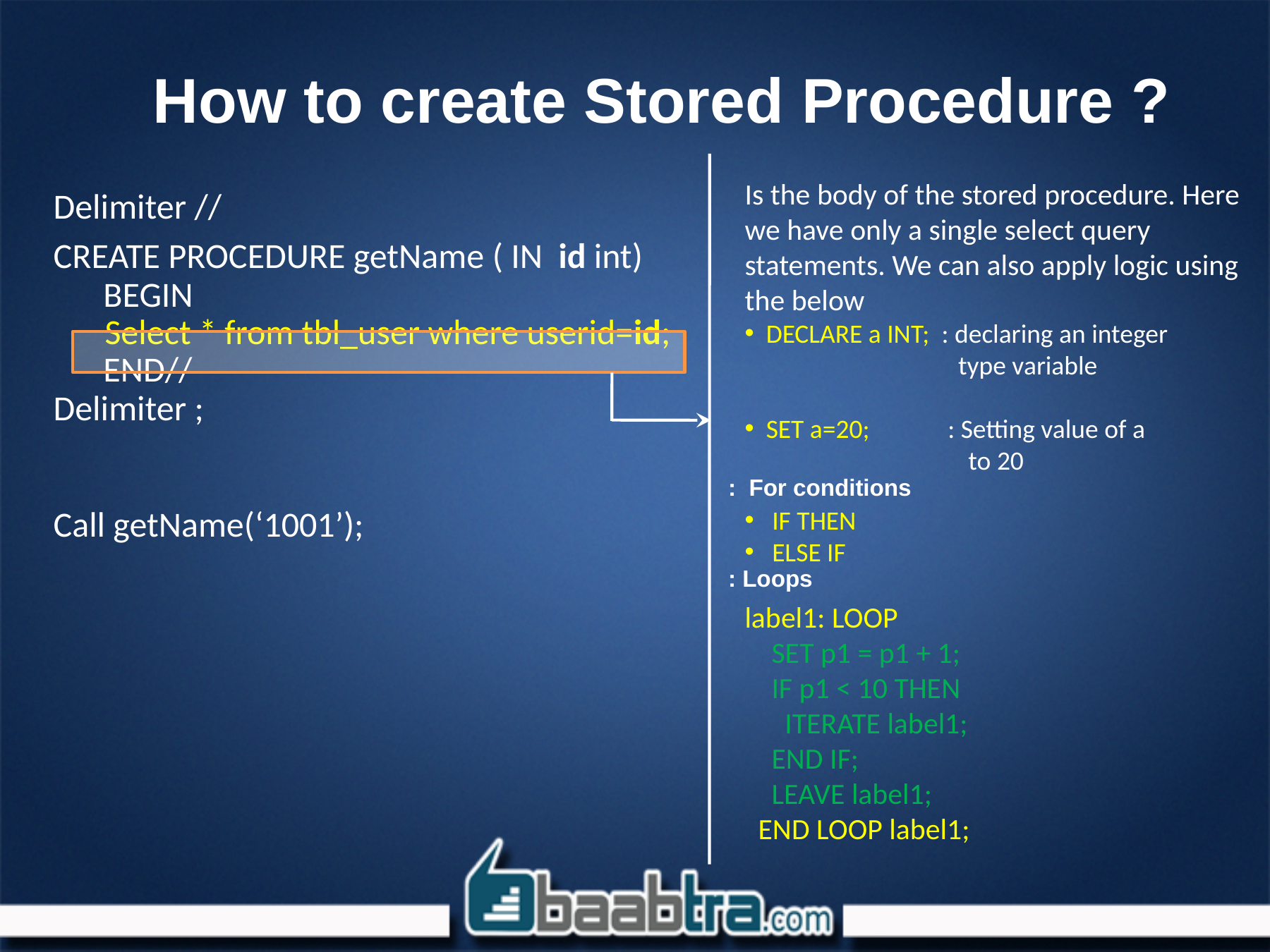

# How to create Stored Procedure ?

Delimiter //
CREATE PROCEDURE getName ( IN  id int)
BEGIN
	Select * from tbl_user where userid=id;
END//
Delimiter ;

Call getName(‘1001’);

Is the body of the stored procedure. Here we have only a single select query statements. We can also apply logic using the below
  DECLARE a INT;  : declaring an integer 	                  type variable

  SET a=20;             : Setting value of a 			  to 20

   IF THEN
   ELSE IF

label1: LOOP
    SET p1 = p1 + 1;
    IF p1 < 10 THEN
      ITERATE label1;
    END IF;
    LEAVE label1;
  END LOOP label1;

:  For conditions
: Loops